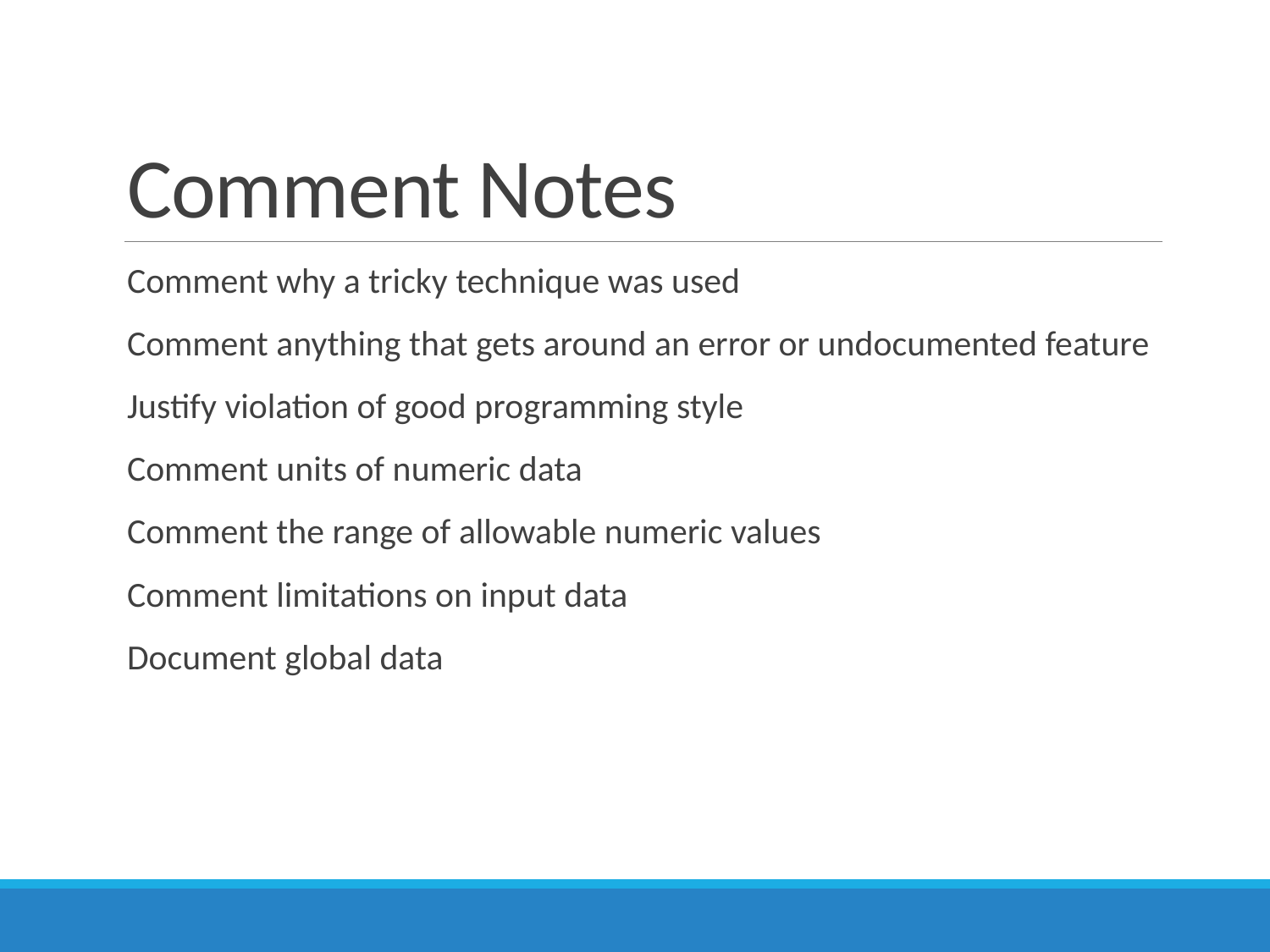

# Comment Notes
Comment why a tricky technique was used
Comment anything that gets around an error or undocumented feature
Justify violation of good programming style
Comment units of numeric data
Comment the range of allowable numeric values
Comment limitations on input data
Document global data